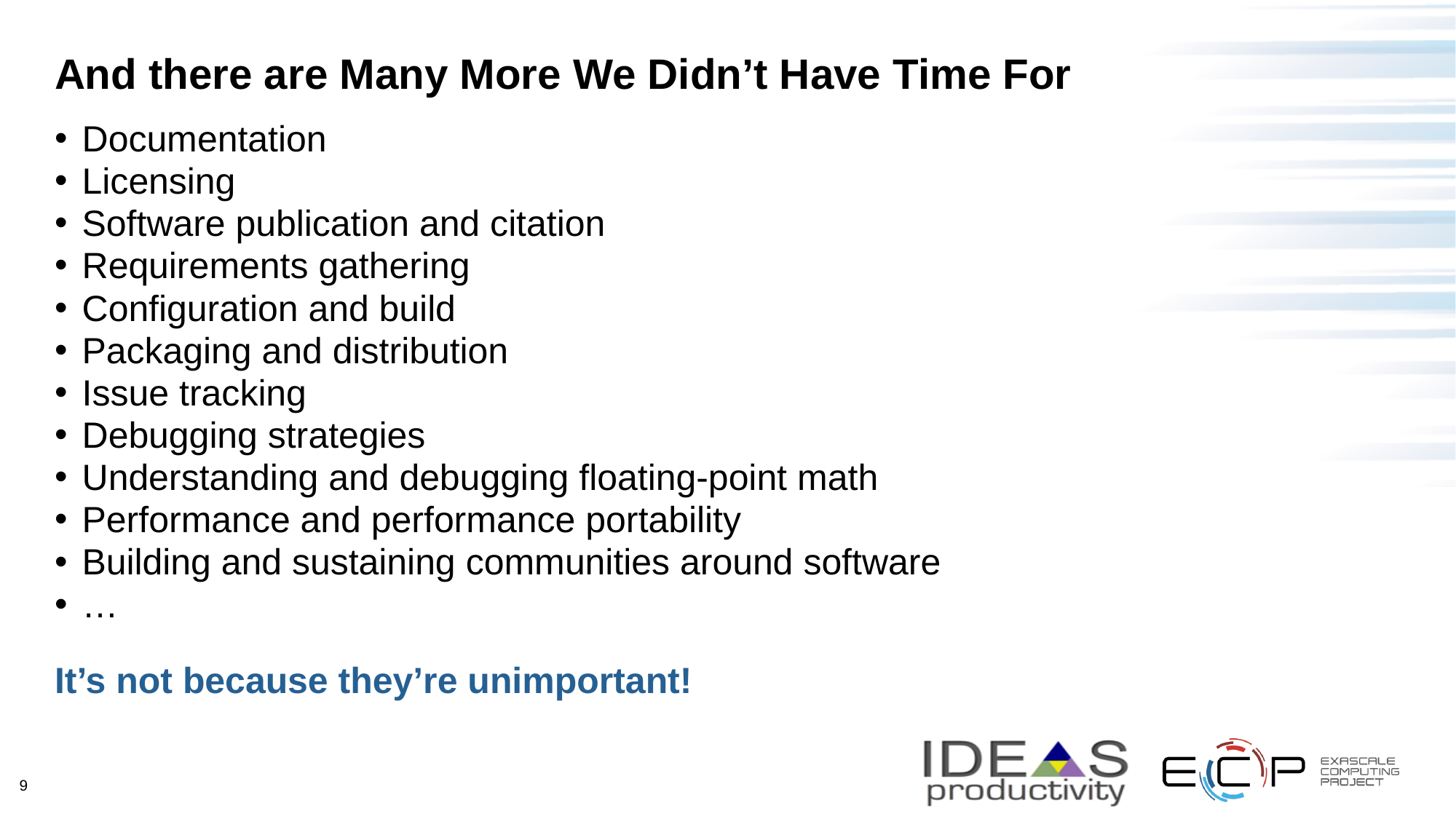

# And there are Many More We Didn’t Have Time For
Documentation
Licensing
Software publication and citation
Requirements gathering
Configuration and build
Packaging and distribution
Issue tracking
Debugging strategies
Understanding and debugging floating-point math
Performance and performance portability
Building and sustaining communities around software
…
It’s not because they’re unimportant!